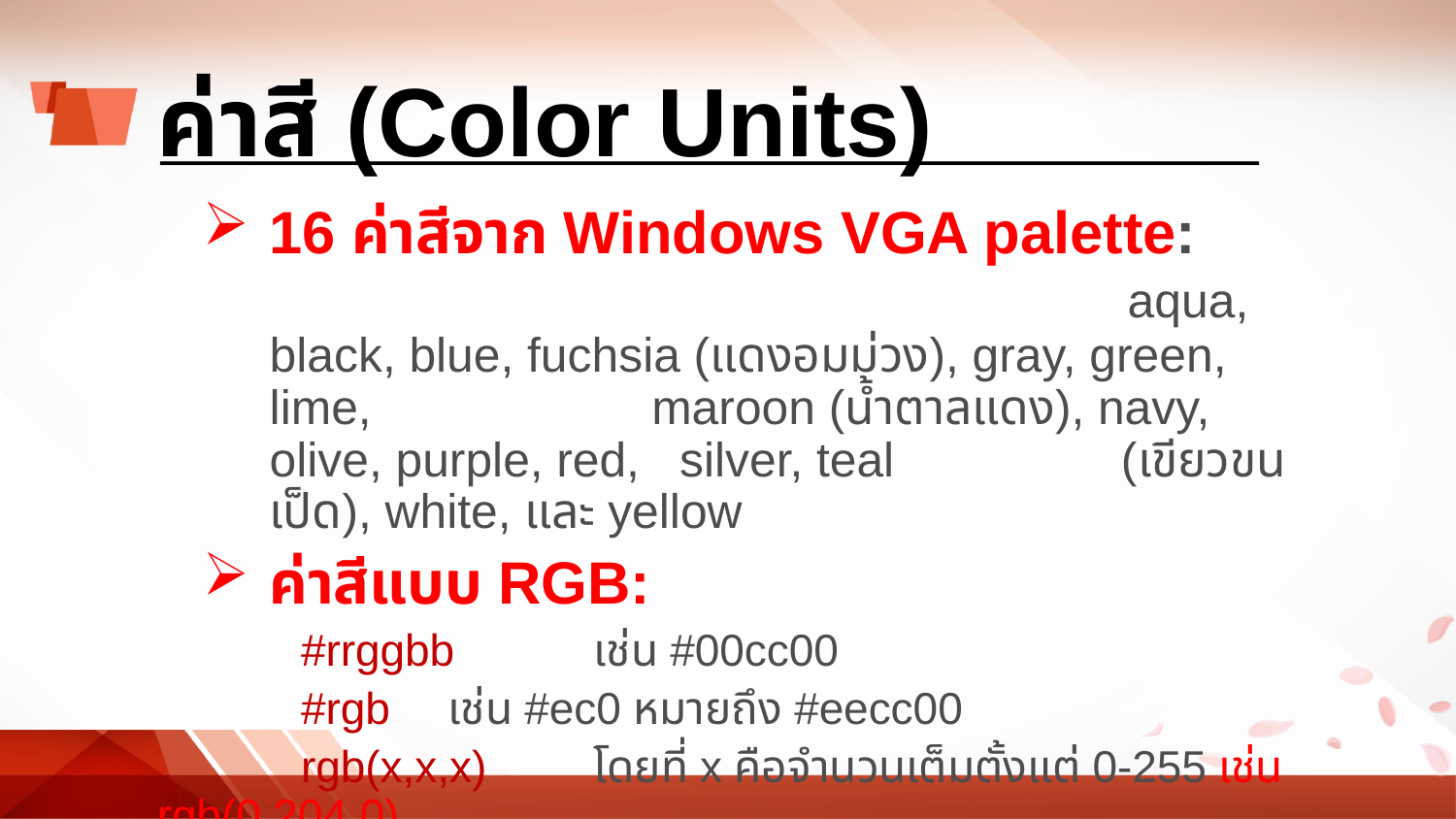

# ค่าสี (Color Units)
16 ค่าสีจาก Windows VGA palette:                                                           aqua, black, blue, fuchsia (แดงอมม่วง), gray, green, lime,                     maroon (น้ำตาลแดง), navy, olive, purple, red,   silver, teal                 (เขียวขนเป็ด), white, และ yellow
ค่าสีแบบ RGB:
#rrggbb 	เช่น #00cc00
#rgb 	เช่น #ec0 หมายถึง #eecc00
rgb(x,x,x) 	โดยที่ x คือจำนวนเต็มตั้งแต่ 0-255 เช่น rgb(0,204,0)
rgb(y%,y%,y%) โดยที่ y คือเปอร์เซ็นต์ตั้งแต่ 0%-100% เช่น rgb(0%,80%,0%)
22